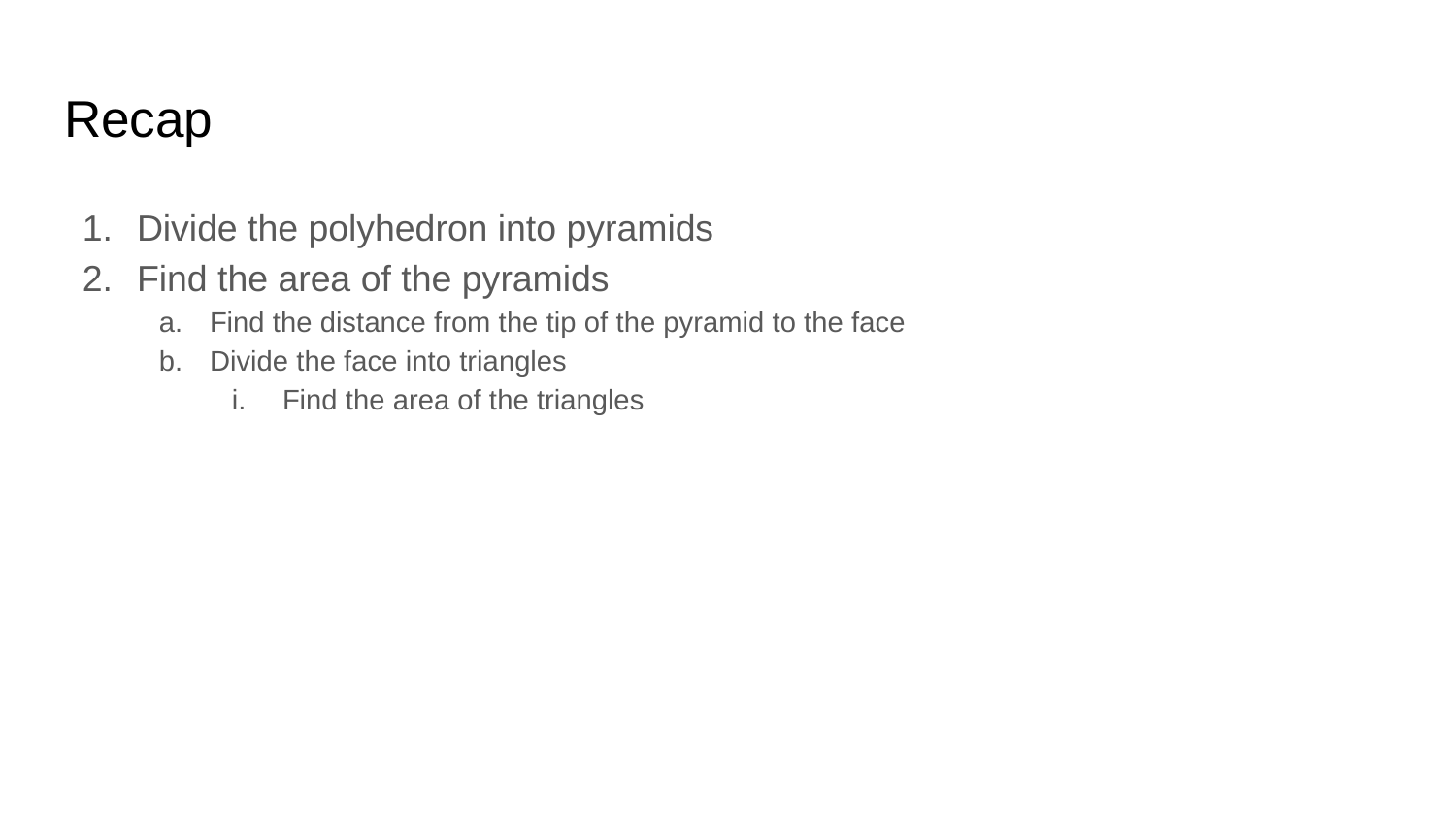

# Recap
Divide the polyhedron into pyramids
Find the area of the pyramids
Find the distance from the tip of the pyramid to the face
Divide the face into triangles
Find the area of the triangles